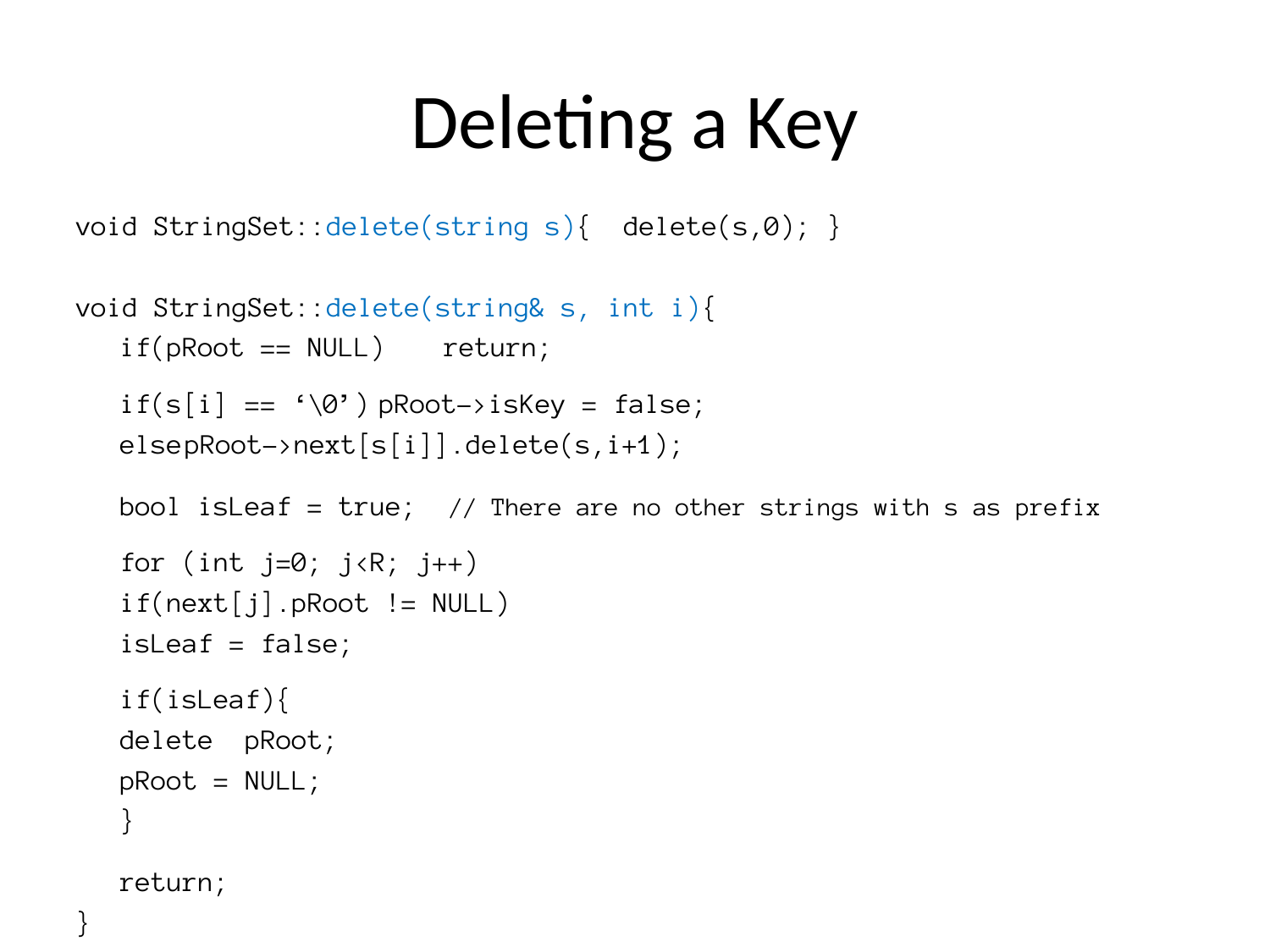

# Deleting a Key
void StringSet::delete(string s){  delete(s,0); }

void StringSet::delete(string& s, int i){
	if(pRoot == NULL)	return;

	if(s[i] == ‘\0’)	pRoot->isKey = false;
	else			pRoot->next[s[i]].delete(s,i+1);

	bool isLeaf = true;  // There are no other strings with s as prefix

	for (int j=0; j<R; j++)
		if(next[j].pRoot != NULL)
			isLeaf = false;

	if(isLeaf){
		delete  pRoot;
		pRoot = NULL;
	}

	return;
}